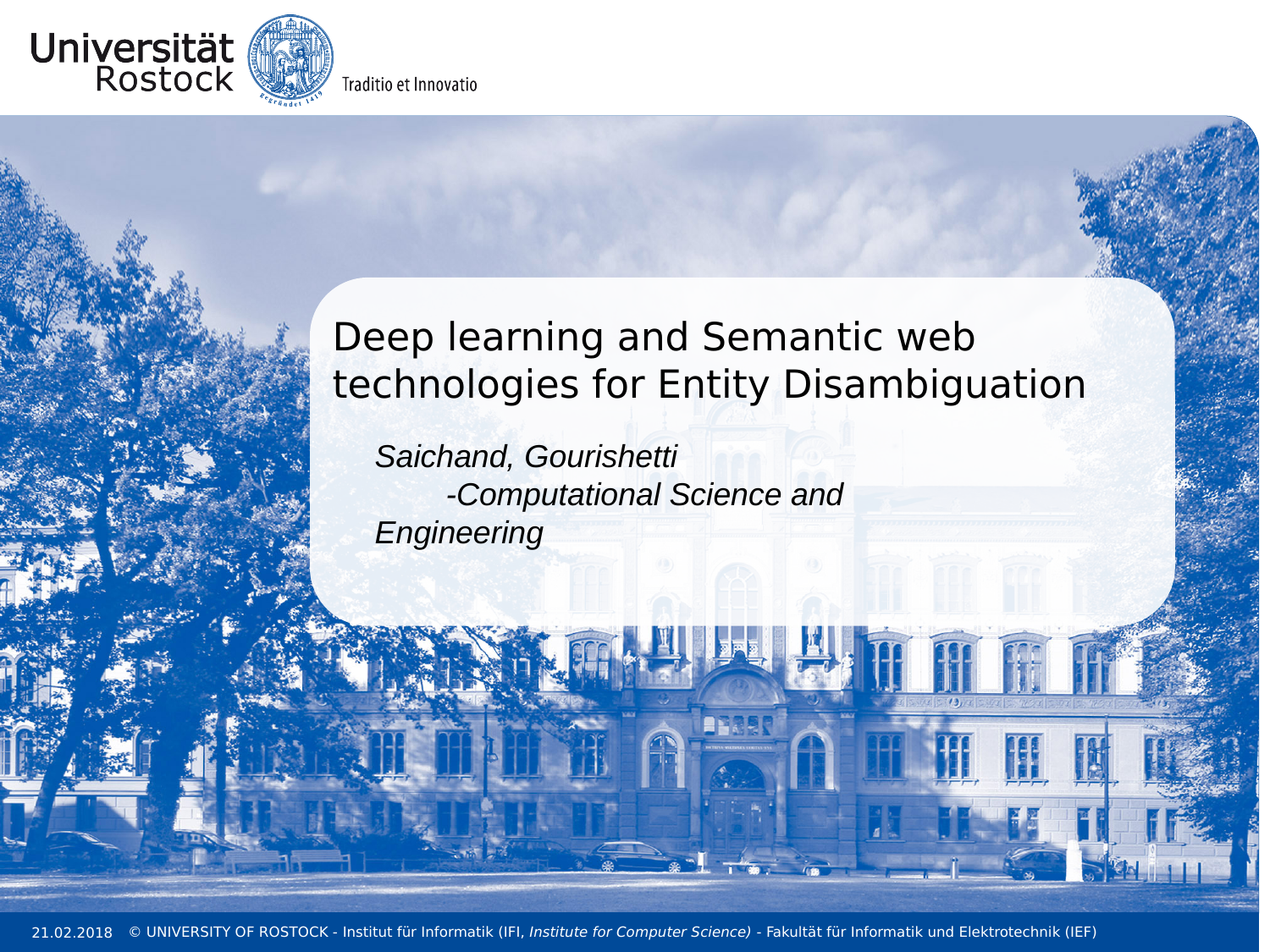

# Deep learning and Semantic web technologies for Entity Disambiguation
Saichand, Gourishetti
        -Computational Science and Engineering
21.02.2018